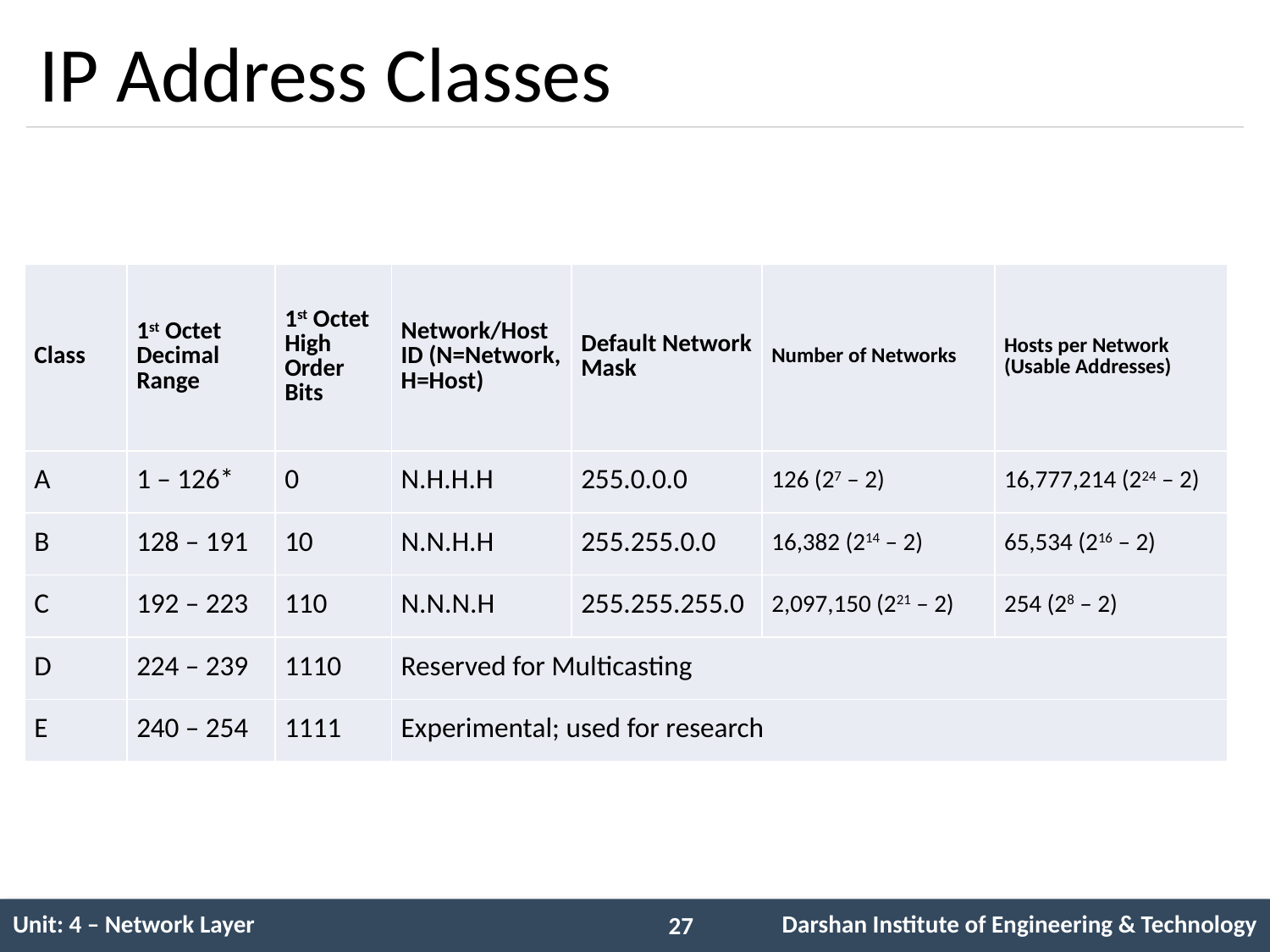

# IP Address Classes
| Class | 1st Octet Decimal Range | 1st Octet High Order Bits | Network/Host ID (N=Network, H=Host) | Default Network Mask | Number of Networks | Hosts per Network (Usable Addresses) |
| --- | --- | --- | --- | --- | --- | --- |
| A | 1 – 126\* | 0 | N.H.H.H | 255.0.0.0 | 126 (27 – 2) | 16,777,214 (224 – 2) |
| B | 128 – 191 | 10 | N.N.H.H | 255.255.0.0 | 16,382 (214 – 2) | 65,534 (216 – 2) |
| C | 192 – 223 | 110 | N.N.N.H | 255.255.255.0 | 2,097,150 (221 – 2) | 254 (28 – 2) |
| D | 224 – 239 | 1110 | Reserved for Multicasting |  |  |  |
| E | 240 – 254 | 1111 | Experimental; used for research |  |  |  |